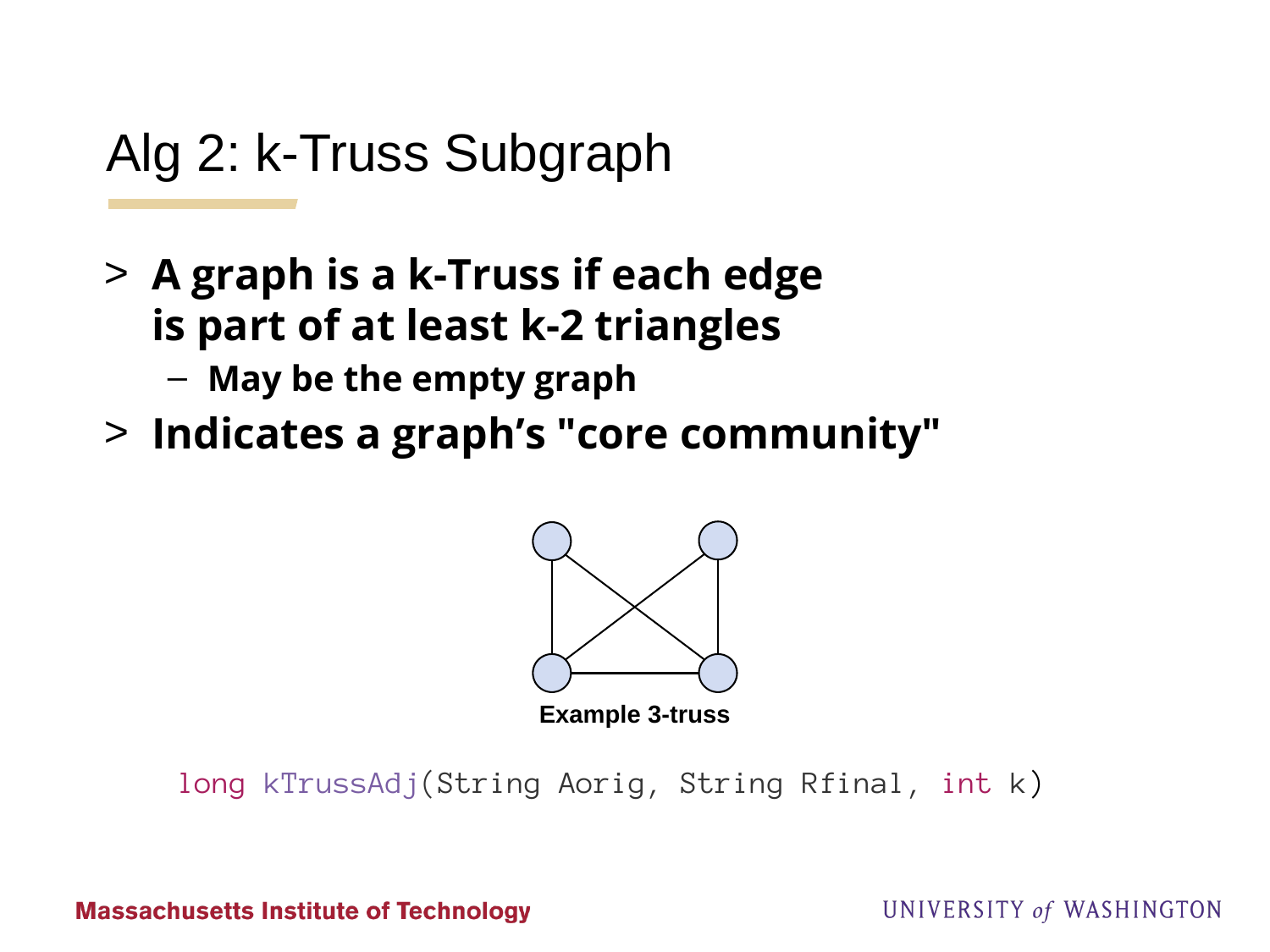

Alg 2: k-Truss Subgraph
A graph is a k-Truss if each edge
is part of at least k-2 triangles
May be the empty graph
Indicates a graph’s "core community"

Example 3-truss
long kTrussAdj(String Aorig, String Rfinal, int k)